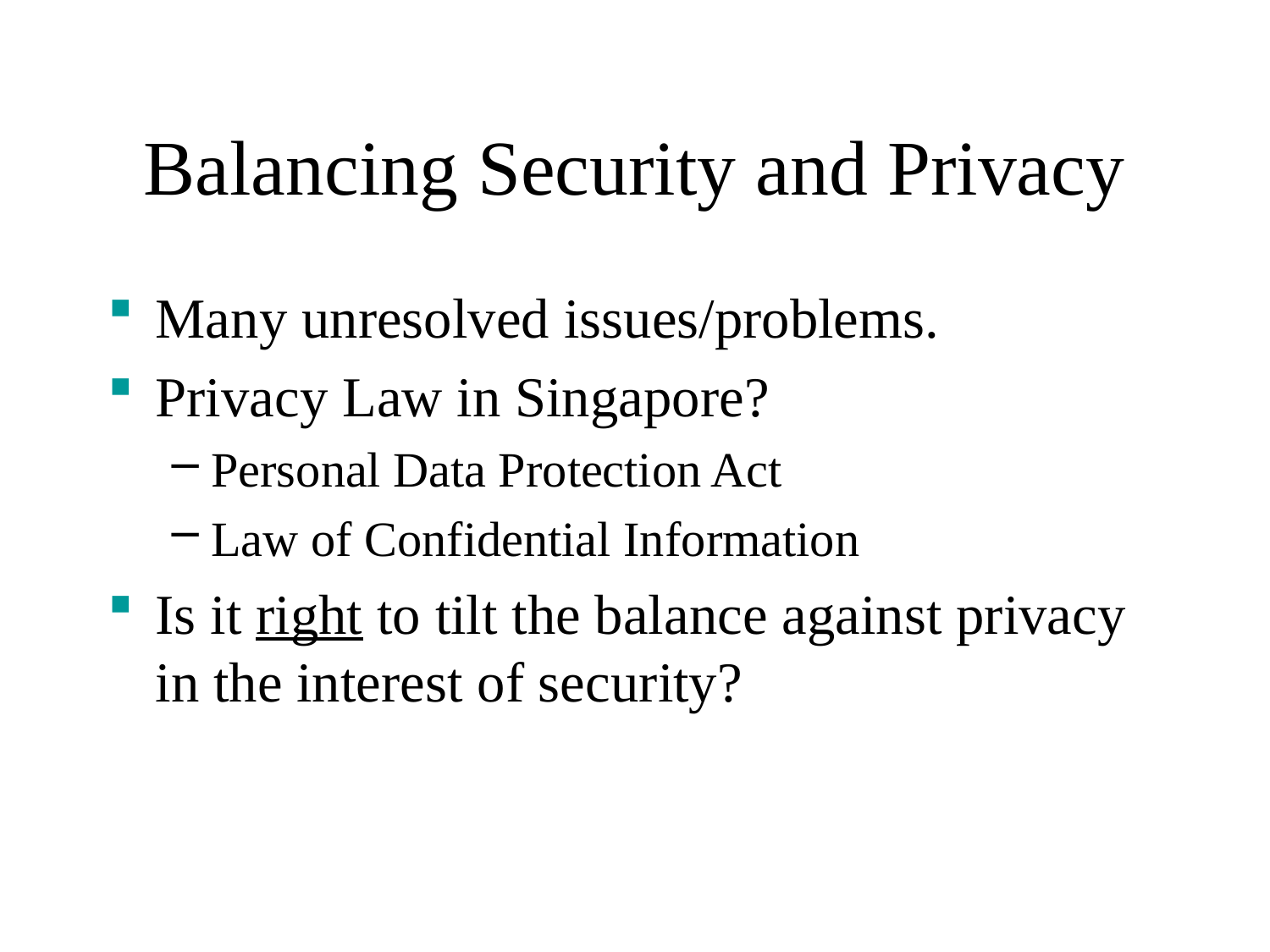

# Balancing Security and Privacy
Many unresolved issues/problems.
Privacy Law in Singapore?
Personal Data Protection Act
Law of Confidential Information
Is it right to tilt the balance against privacy in the interest of security?